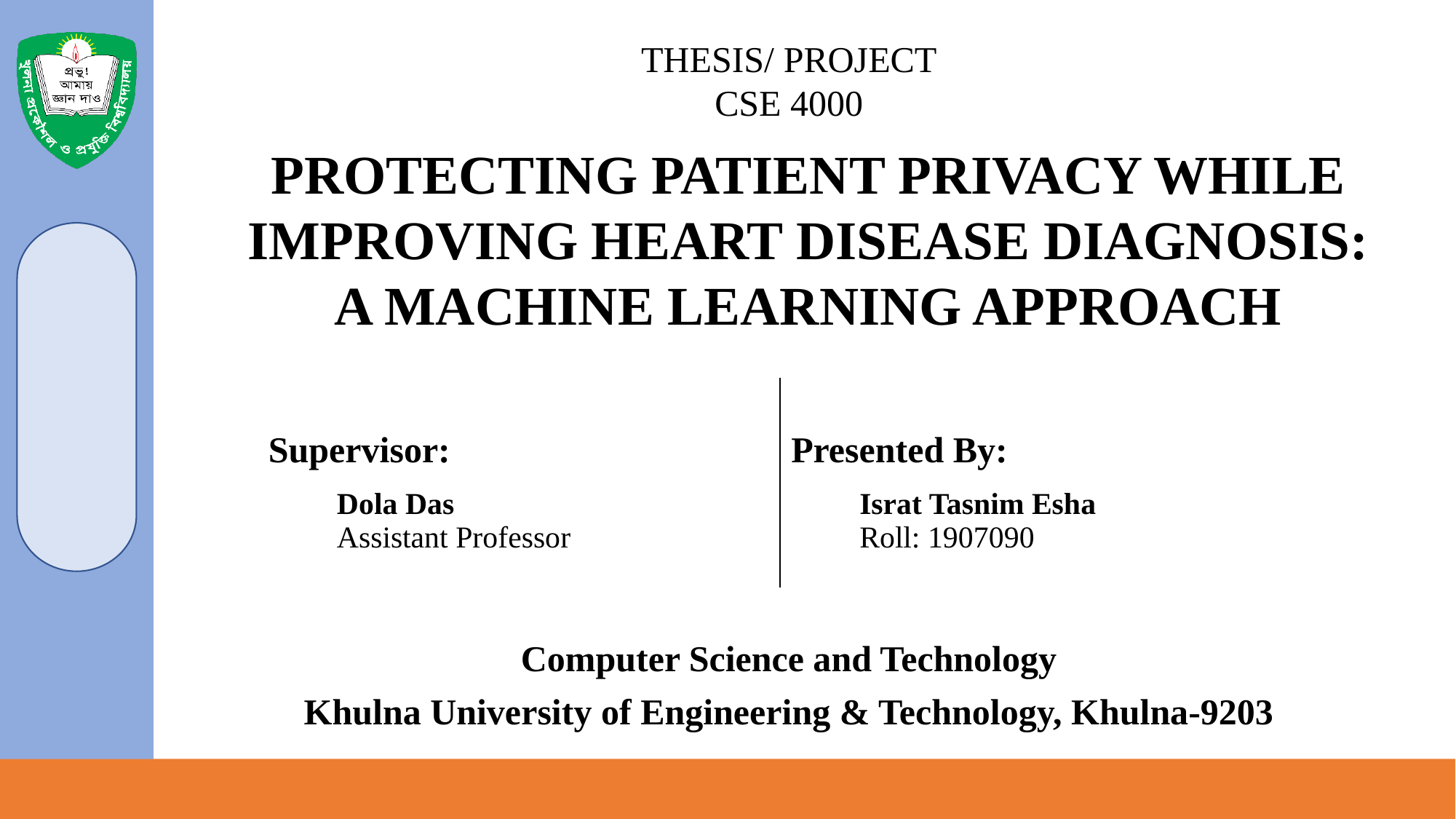

Thesis/ Project
CSE 4000
# Protecting Patient Privacy While Improving Heart Disease Diagnosis: A Machine Learning Approach
| Supervisor: Dola Das Assistant Professor | Presented By: Israt Tasnim Esha Roll: 1907090 |
| --- | --- |
Computer Science and Technology
Khulna University of Engineering & Technology, Khulna-9203